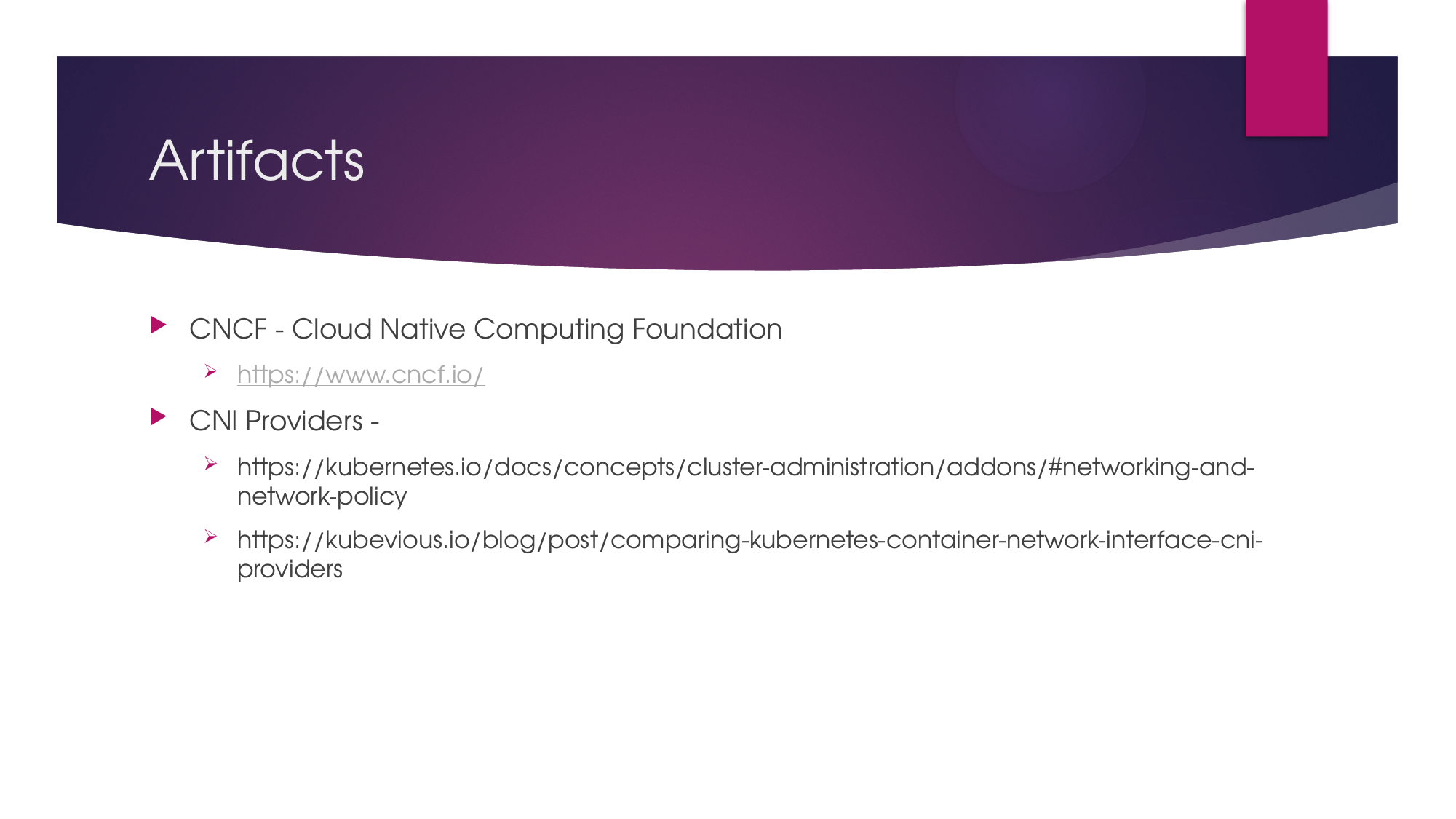

# Artifacts
CNCF - Cloud Native Computing Foundation
https://www.cncf.io/
CNI Providers -
https://kubernetes.io/docs/concepts/cluster-administration/addons/#networking-and-network-policy
https://kubevious.io/blog/post/comparing-kubernetes-container-network-interface-cni-providers